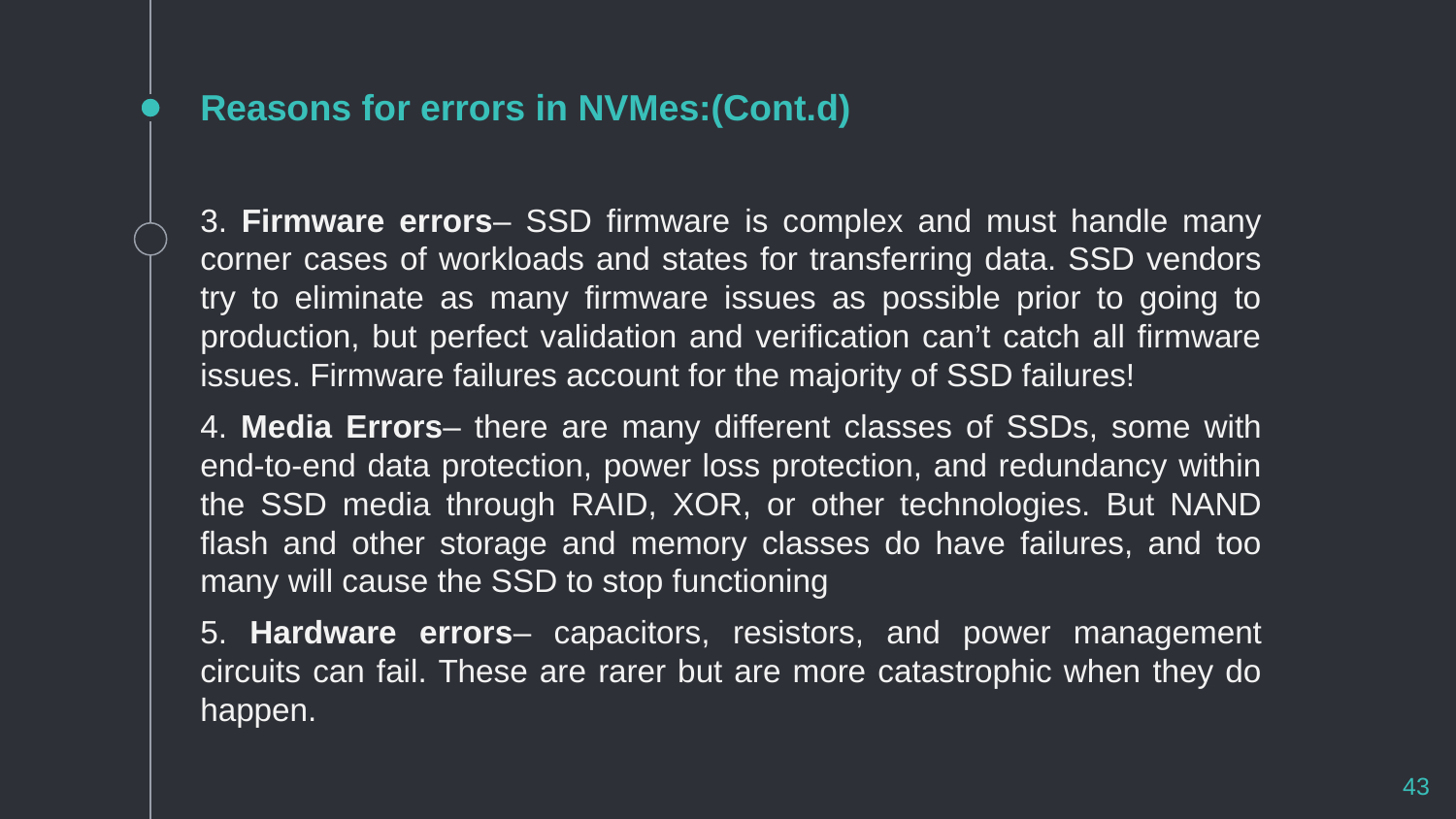

# Reasons for errors in NVMes:(Cont.d)
3. Firmware errors– SSD firmware is complex and must handle many corner cases of workloads and states for transferring data. SSD vendors try to eliminate as many firmware issues as possible prior to going to production, but perfect validation and verification can’t catch all firmware issues. Firmware failures account for the majority of SSD failures!
4. Media Errors– there are many different classes of SSDs, some with end-to-end data protection, power loss protection, and redundancy within the SSD media through RAID, XOR, or other technologies. But NAND flash and other storage and memory classes do have failures, and too many will cause the SSD to stop functioning
5. Hardware errors– capacitors, resistors, and power management circuits can fail. These are rarer but are more catastrophic when they do happen.
43